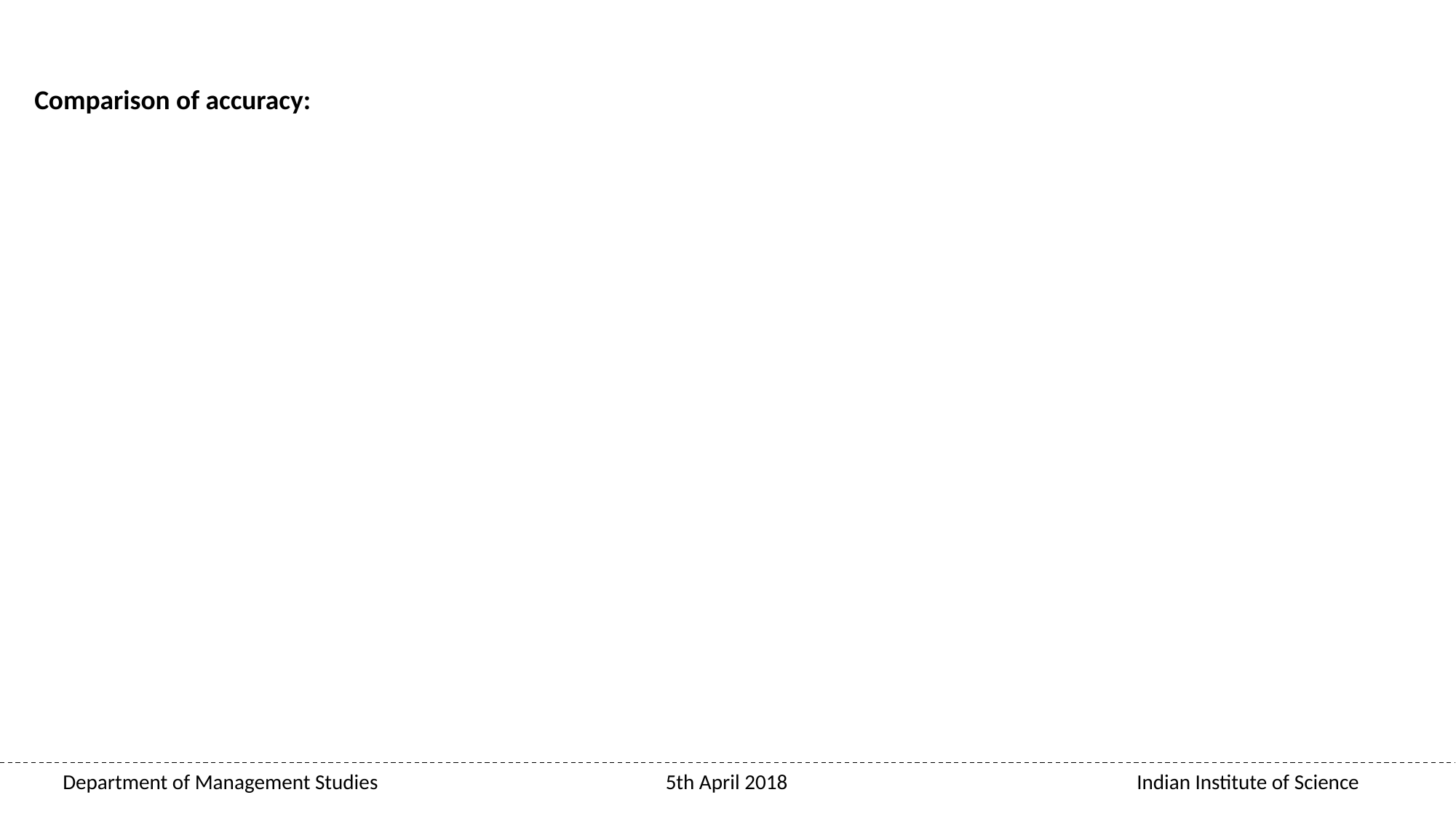

#
Comparison of accuracy:

           Department of Management Studies 			5th April 2018                                                                          Indian Institute of Science